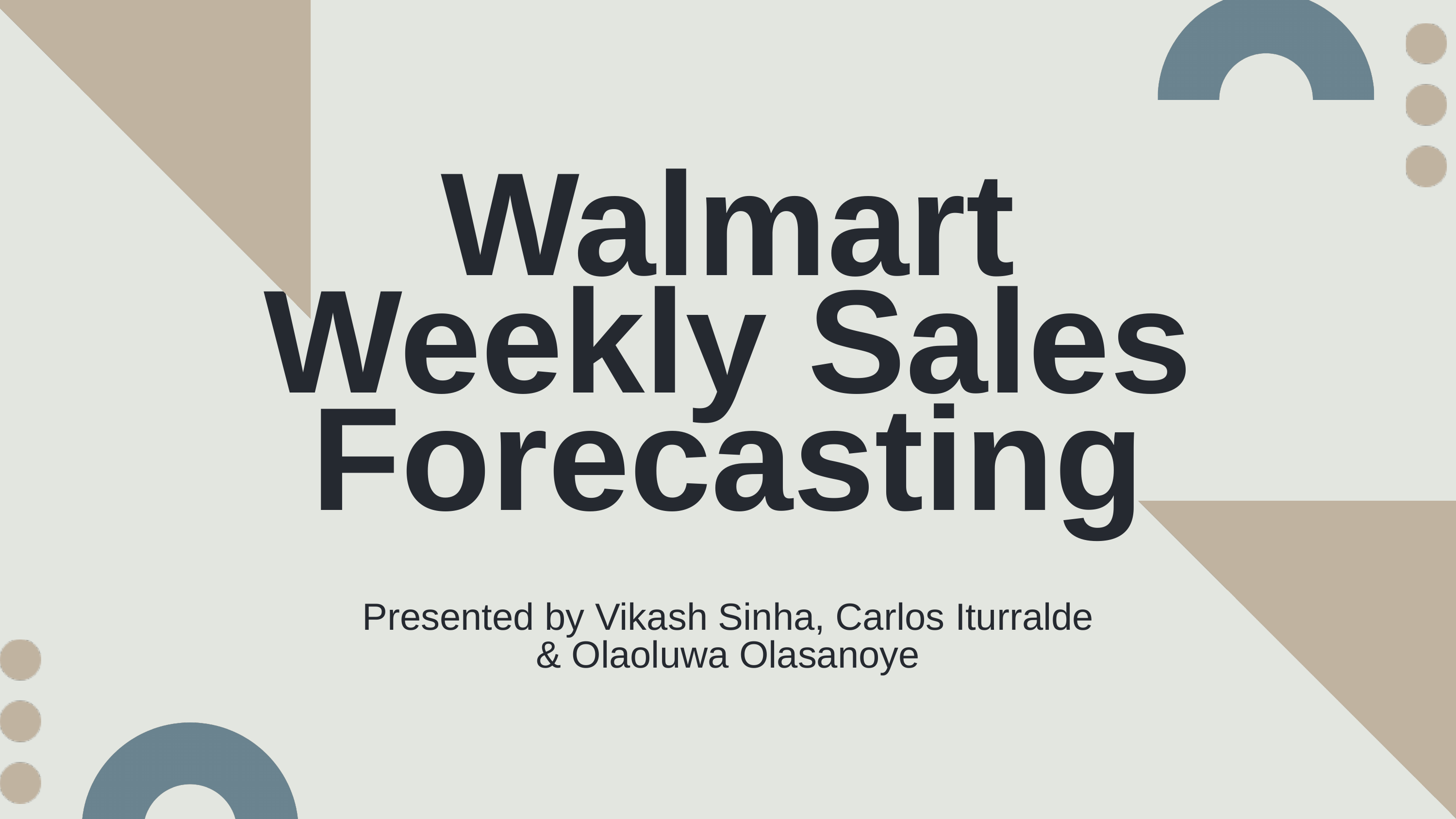

﻿Walmart Weekly Sales Forecasting

Presented by ﻿Vikash Sinha, ﻿Carlos Iturralde & ﻿Olaoluwa Olasanoye